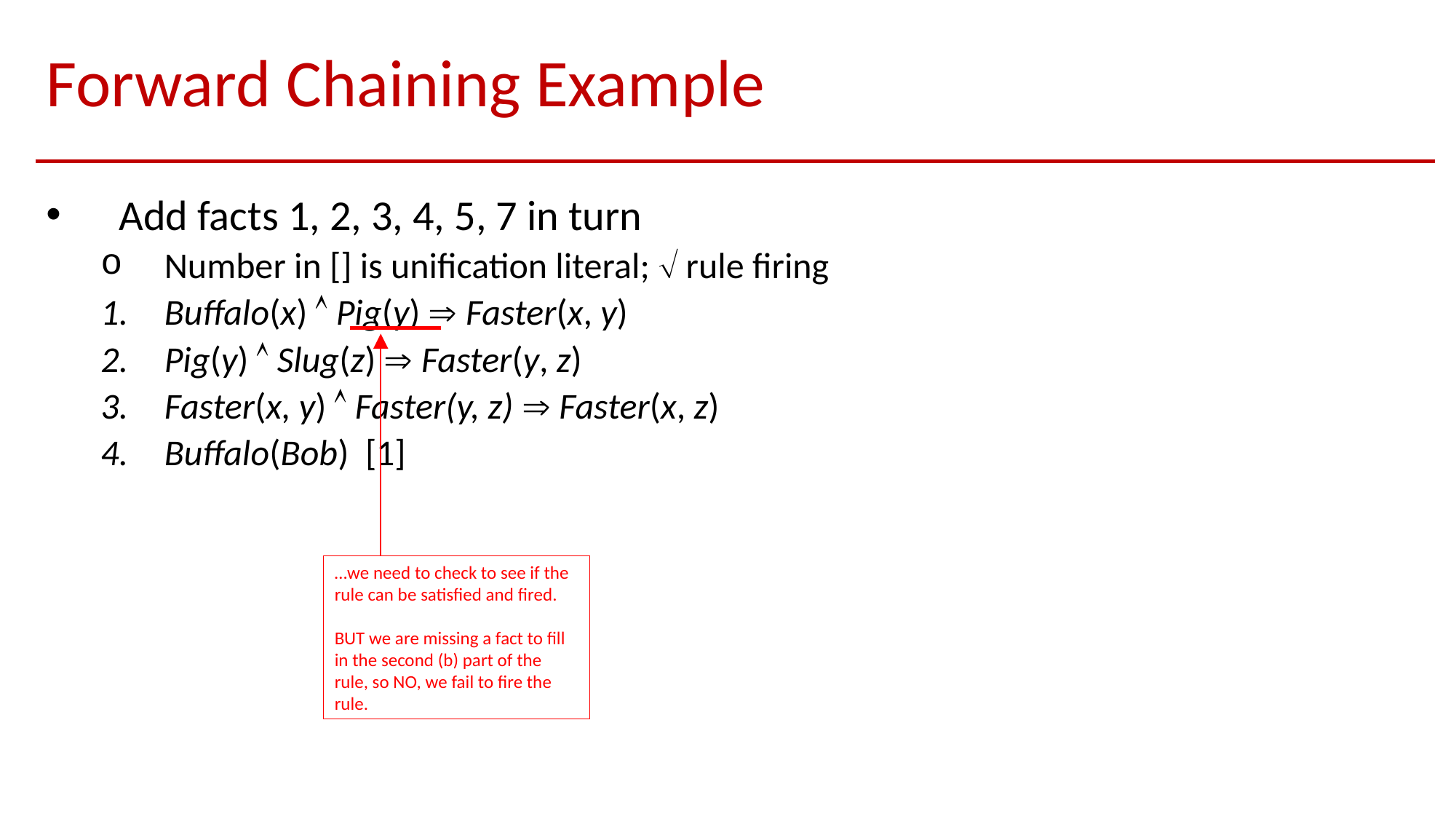

# Forward Chaining Example
Add facts 1, 2, 3, 4, 5, 7 in turn
Number in [] is unification literal; √ rule firing
Buffalo(x) ∧ Pig(y) ⇒ Faster(x, y)
Pig(y) ∧ Slug(z) ⇒ Faster(y, z)
Faster(x, y) ∧ Faster(y, z) ⇒ Faster(x, z)
Buffalo(Bob)  [1]

…we need to check to see if the rule can be satisfied and fired.

BUT we are missing a fact to fill in the second (b) part of the rule, so NO, we fail to fire the rule.